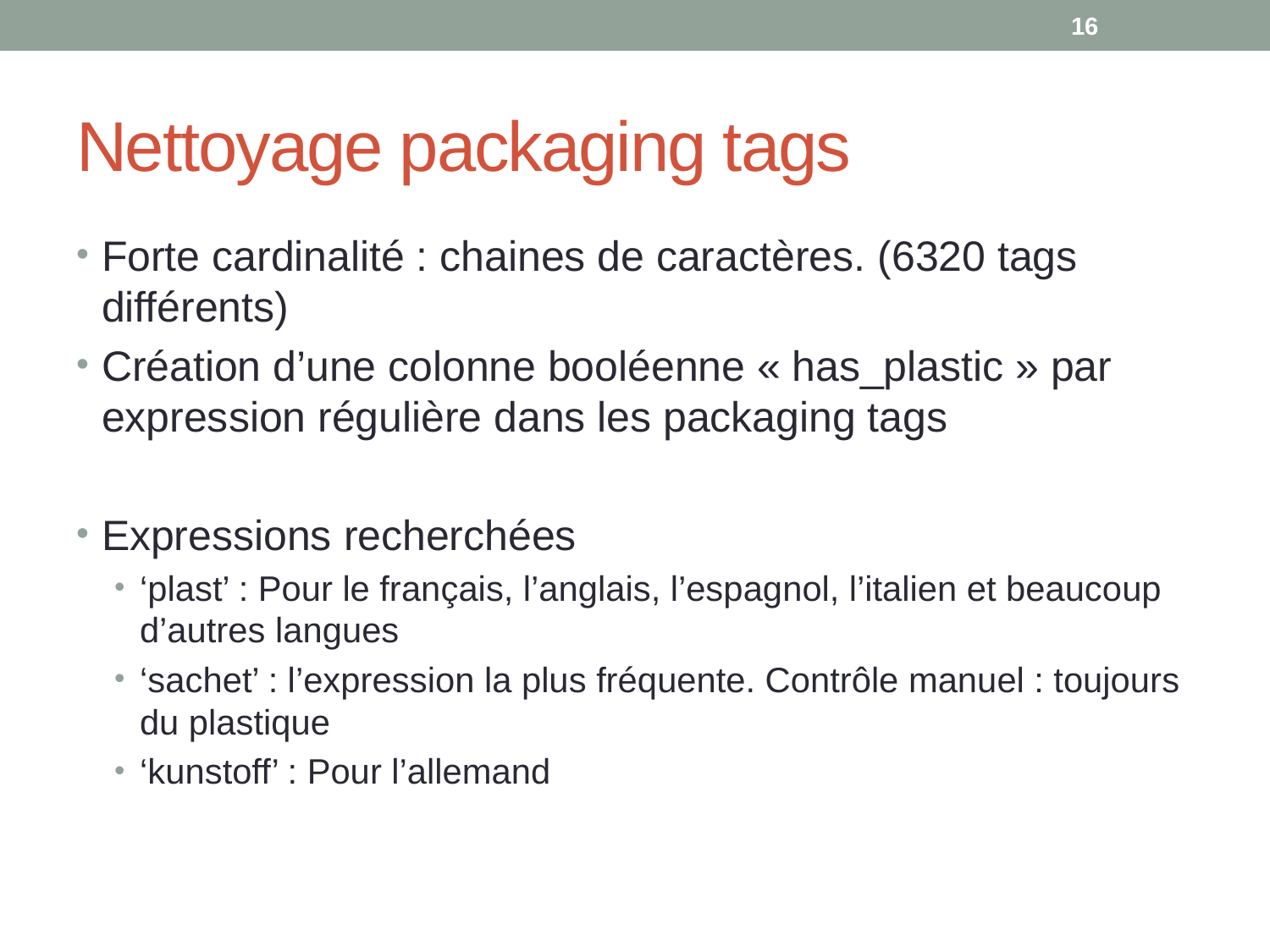

16
# Nettoyage packaging tags
Forte cardinalité : chaines de caractères. (6320 tags différents)
Création d’une colonne booléenne « has_plastic » par expression régulière dans les packaging tags

Expressions recherchées
‘plast’ : Pour le français, l’anglais, l’espagnol, l’italien et beaucoup d’autres langues
‘sachet’ : l’expression la plus fréquente. Contrôle manuel : toujours du plastique
‘kunstoff’ : Pour l’allemand